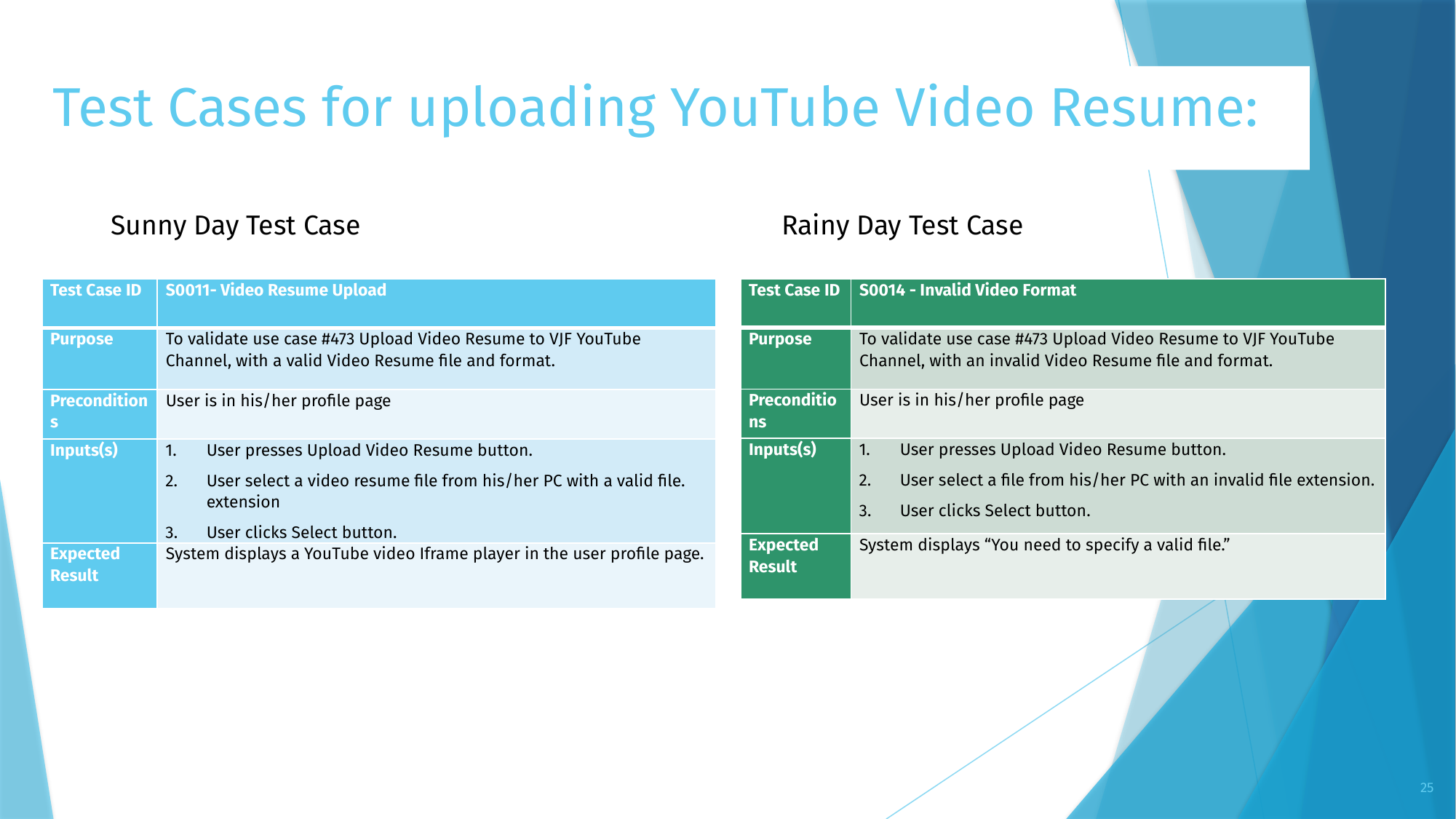

# Test Cases for uploading YouTube Video Resume:
Sunny Day Test Case
Rainy Day Test Case
| Test Case ID | S0014 - Invalid Video Format |
| --- | --- |
| Purpose | To validate use case #473 Upload Video Resume to VJF YouTube Channel, with an invalid Video Resume file and format. |
| Preconditions | User is in his/her profile page |
| Inputs(s) | User presses Upload Video Resume button. User select a file from his/her PC with an invalid file extension. User clicks Select button. |
| Expected Result | System displays “You need to specify a valid file.” |
| Test Case ID | S0011- Video Resume Upload |
| --- | --- |
| Purpose | To validate use case #473 Upload Video Resume to VJF YouTube Channel, with a valid Video Resume file and format. |
| Preconditions | User is in his/her profile page |
| Inputs(s) | User presses Upload Video Resume button. User select a video resume file from his/her PC with a valid file. extension User clicks Select button. |
| Expected Result | System displays a YouTube video Iframe player in the user profile page. |
25